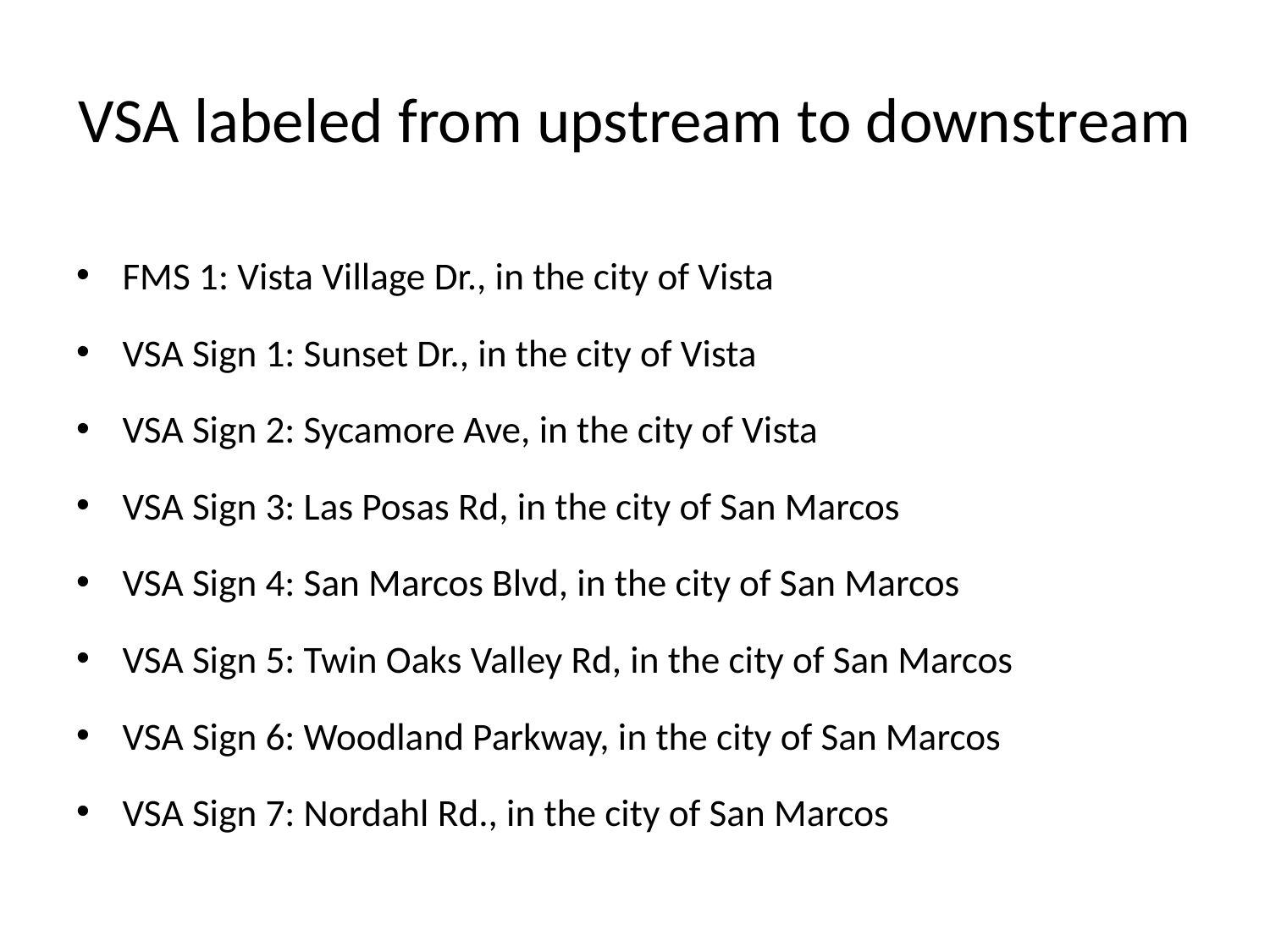

# VSA labeled from upstream to downstream
FMS 1: Vista Village Dr., in the city of Vista
VSA Sign 1: Sunset Dr., in the city of Vista
VSA Sign 2: Sycamore Ave, in the city of Vista
VSA Sign 3: Las Posas Rd, in the city of San Marcos
VSA Sign 4: San Marcos Blvd, in the city of San Marcos
VSA Sign 5: Twin Oaks Valley Rd, in the city of San Marcos
VSA Sign 6: Woodland Parkway, in the city of San Marcos
VSA Sign 7: Nordahl Rd., in the city of San Marcos